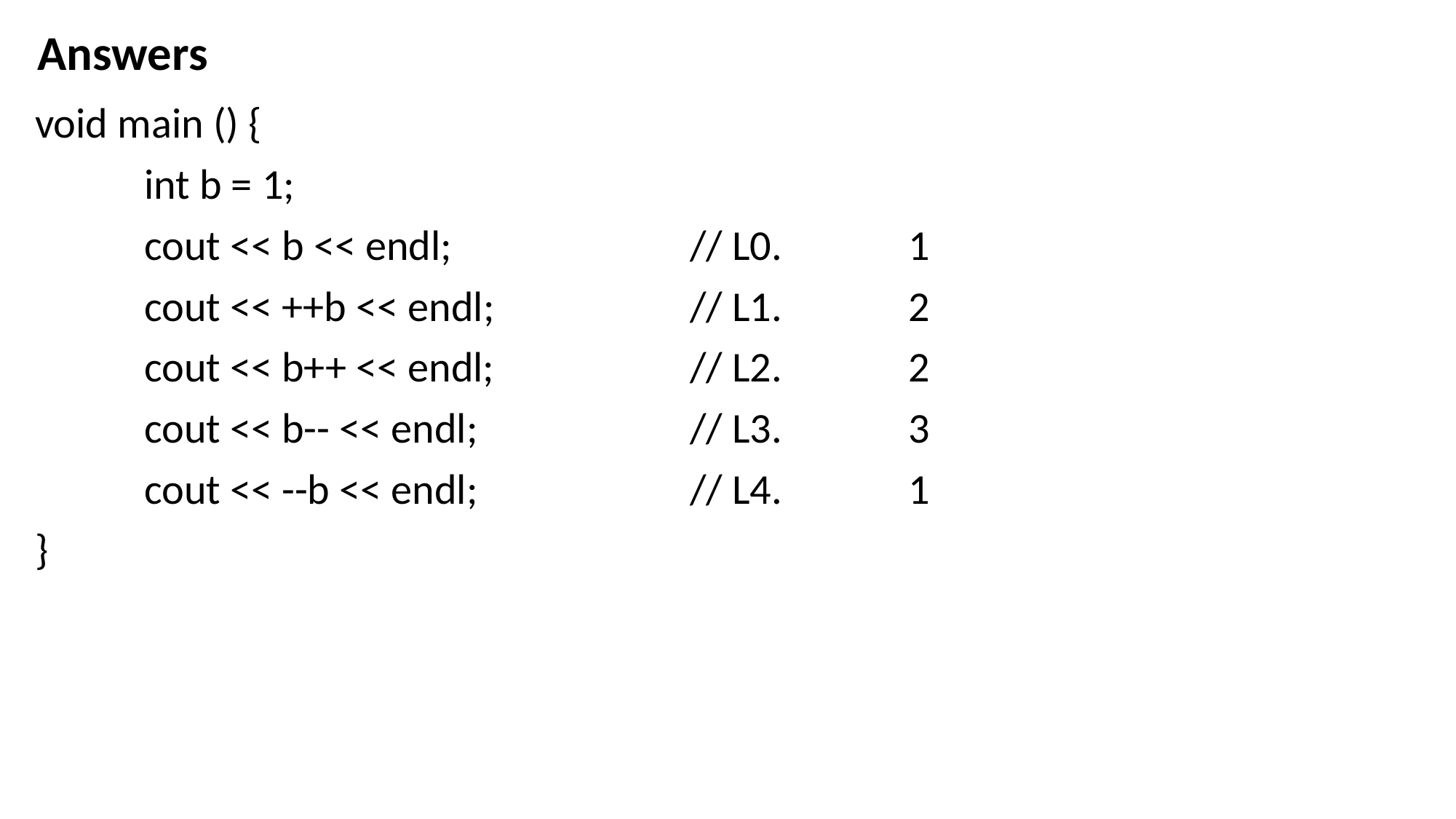

Answers
void main () {
	int b = 1;
	cout << b << endl;			// L0.		1
	cout << ++b << endl;		// L1.		2
	cout << b++ << endl;		// L2.		2
	cout << b-- << endl;		// L3.		3
	cout << --b << endl;		// L4.		1
}